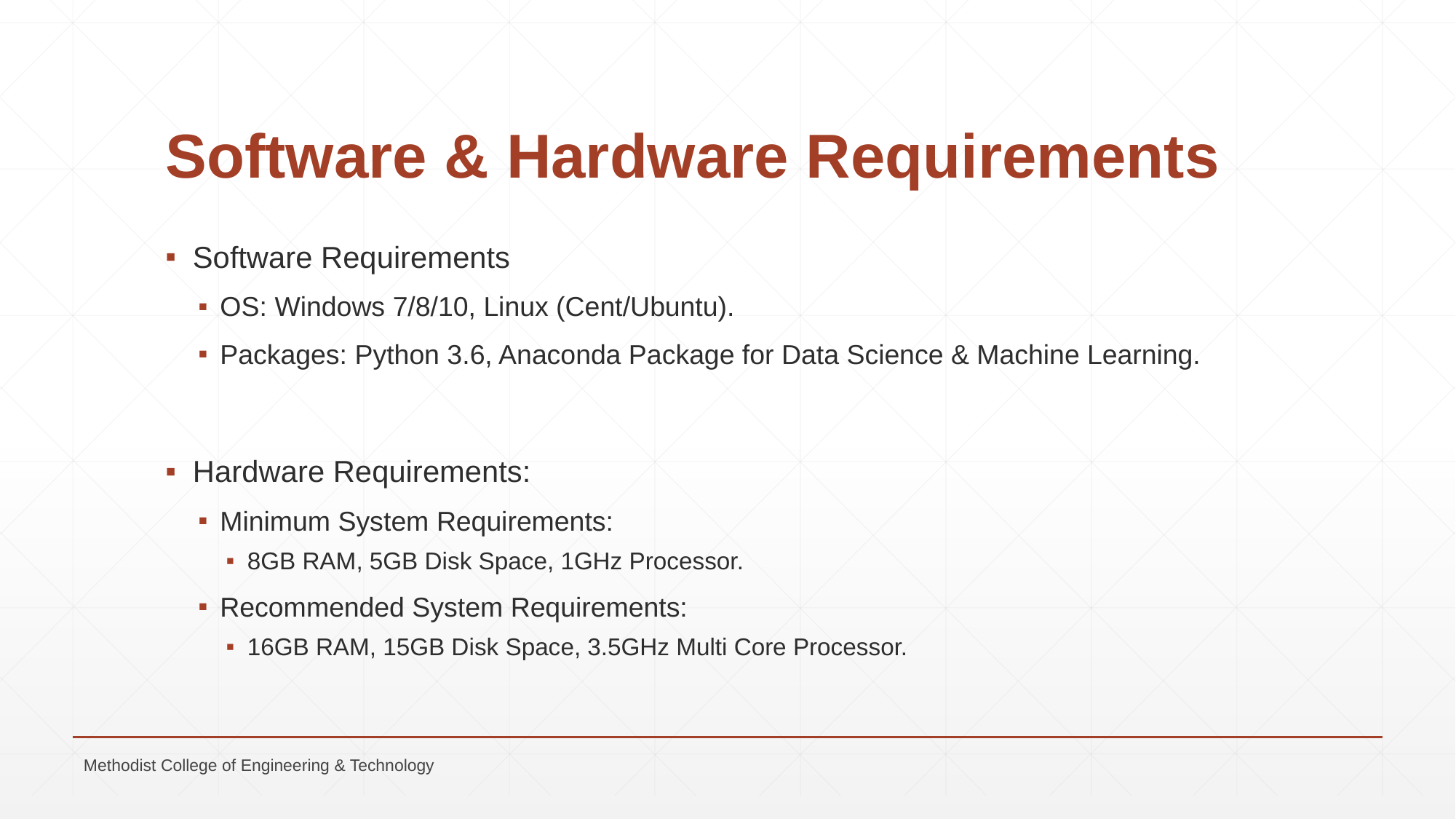

# Software & Hardware Requirements
Software Requirements
OS: Windows 7/8/10, Linux (Cent/Ubuntu).
Packages: Python 3.6, Anaconda Package for Data Science & Machine Learning.
Hardware Requirements:
Minimum System Requirements:
8GB RAM, 5GB Disk Space, 1GHz Processor.
Recommended System Requirements:
16GB RAM, 15GB Disk Space, 3.5GHz Multi Core Processor.
Methodist College of Engineering & Technology